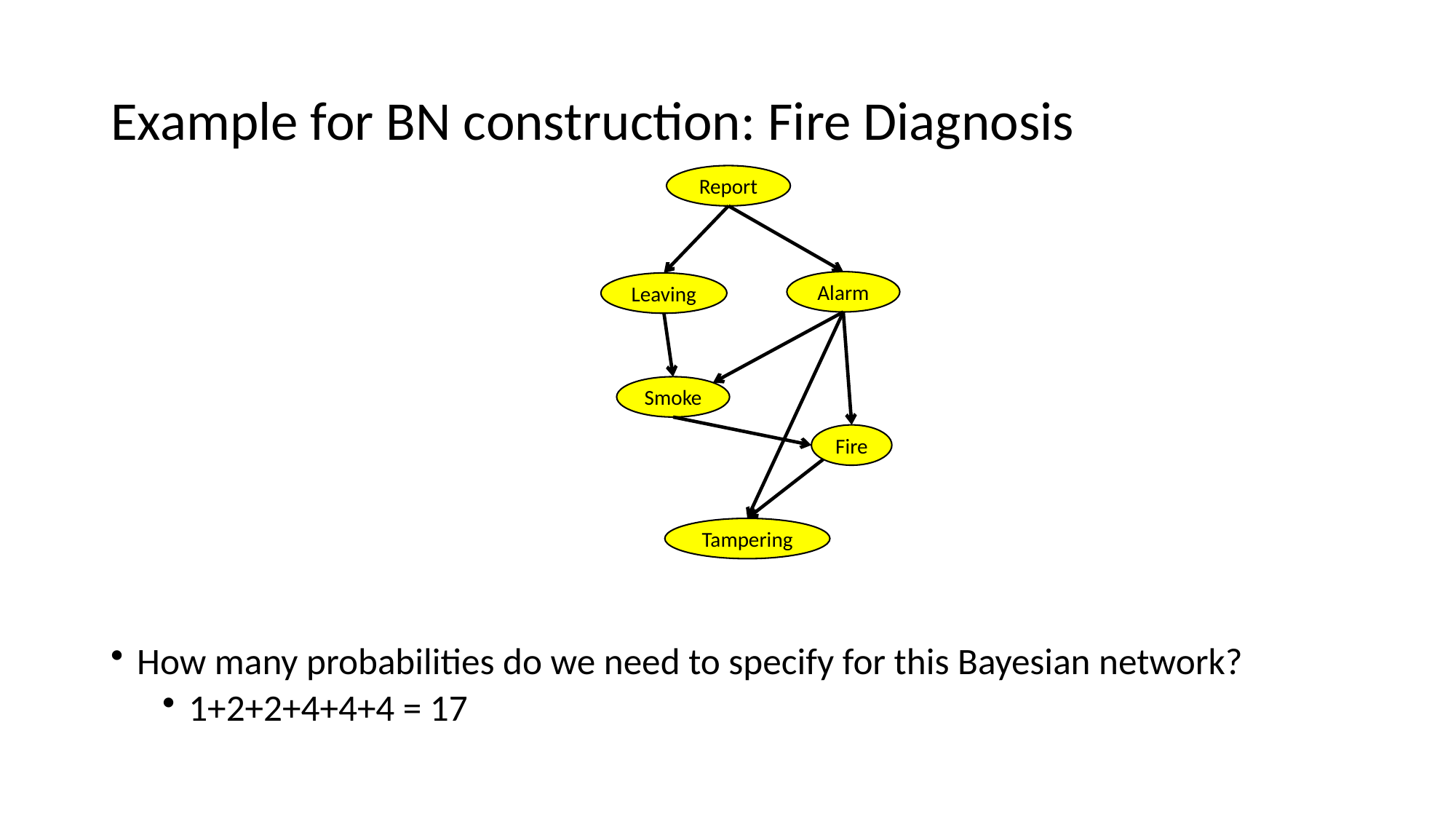

# Example for BN construction: Fire Diagnosis
Report
Alarm
Leaving
Smoke
Fire
Tampering

How many probabilities do we need to specify for this Bayesian network?
1+2+2+4+4+4 = 17